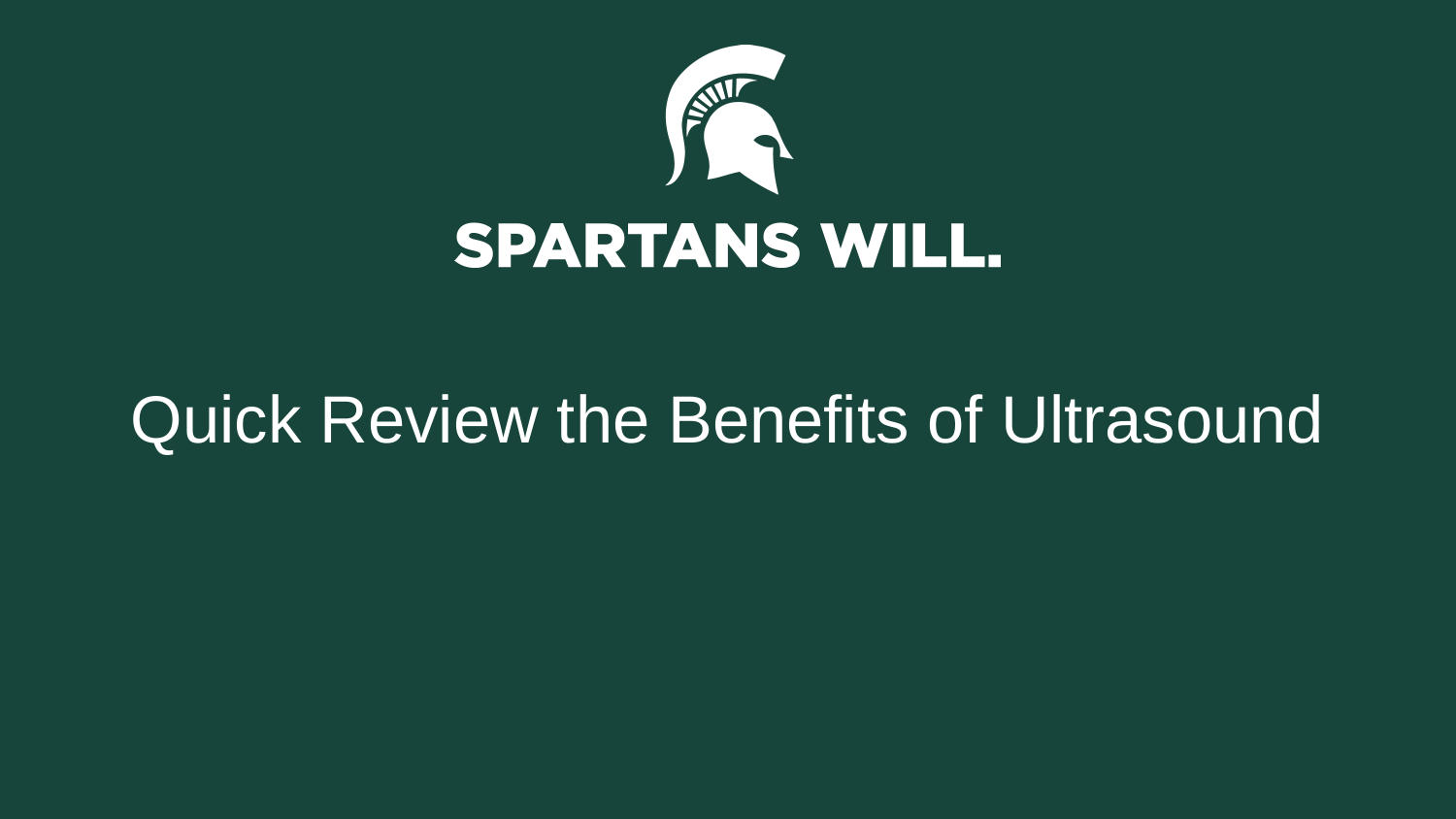

# Quick Review the Benefits of Ultrasound